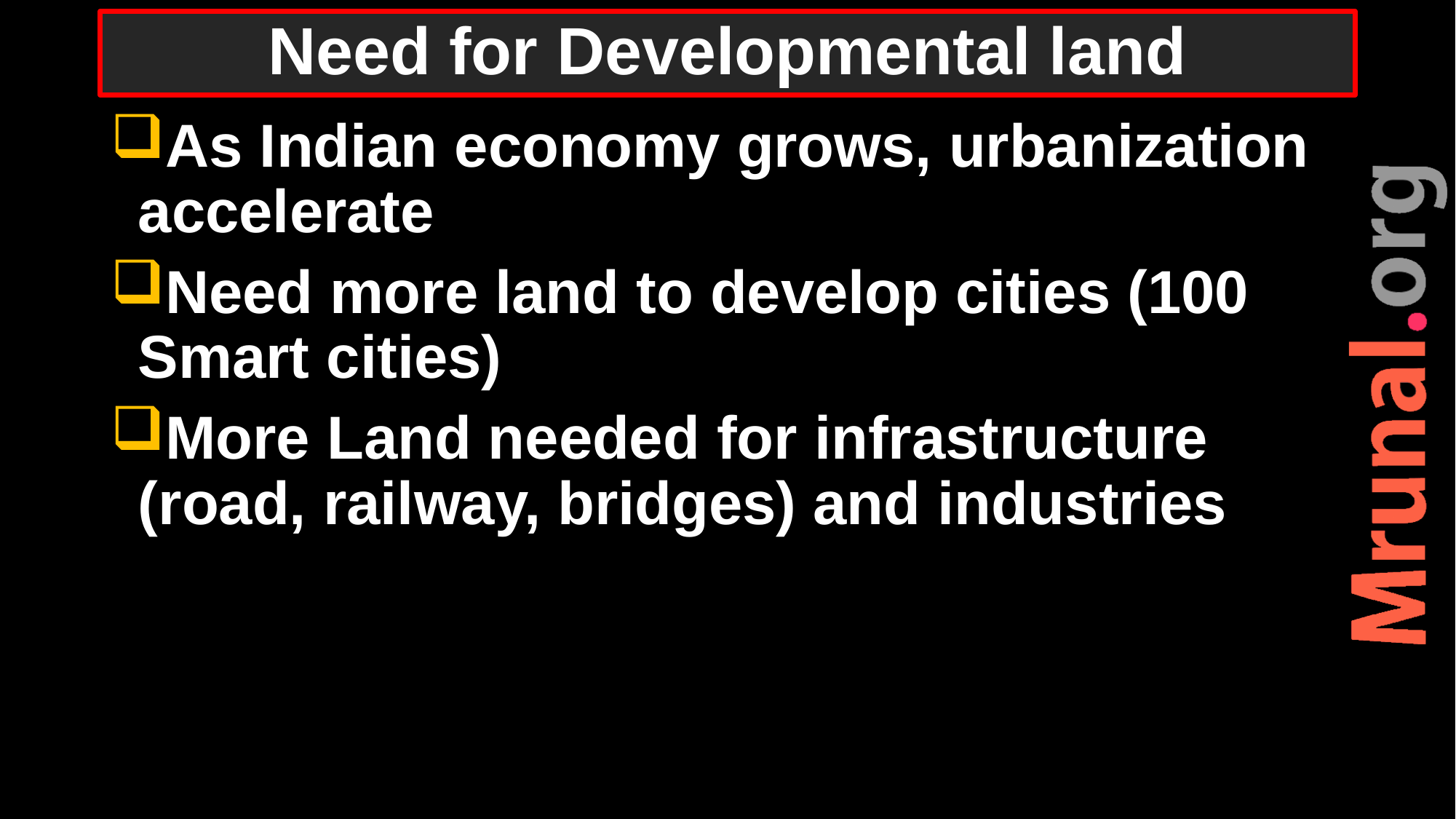

# Need for Developmental land
As Indian economy grows, urbanization accelerate
Need more land to develop cities (100 Smart cities)
More Land needed for infrastructure (road, railway, bridges) and industries